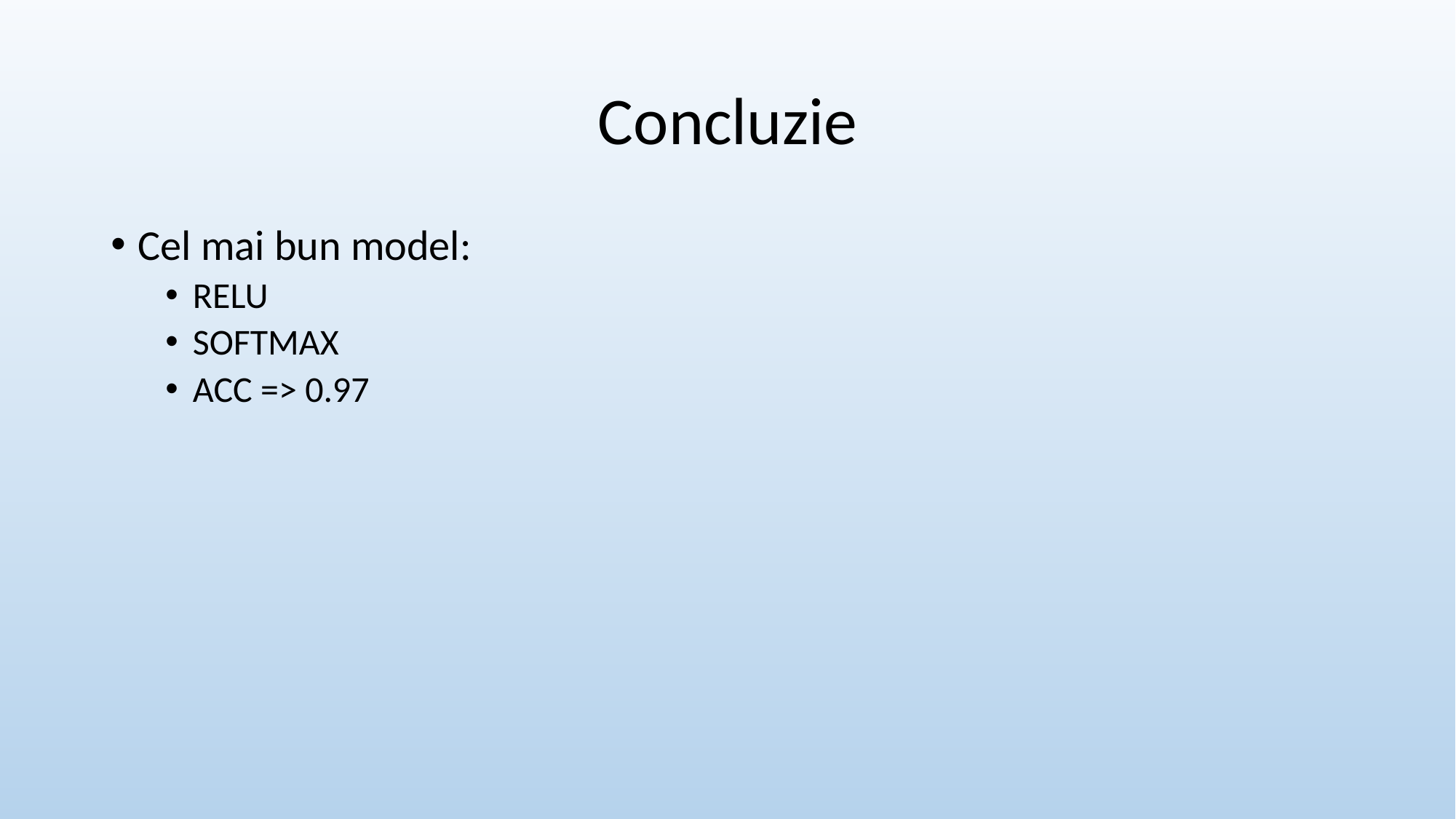

# Concluzie
Cel mai bun model:
RELU
SOFTMAX
ACC => 0.97